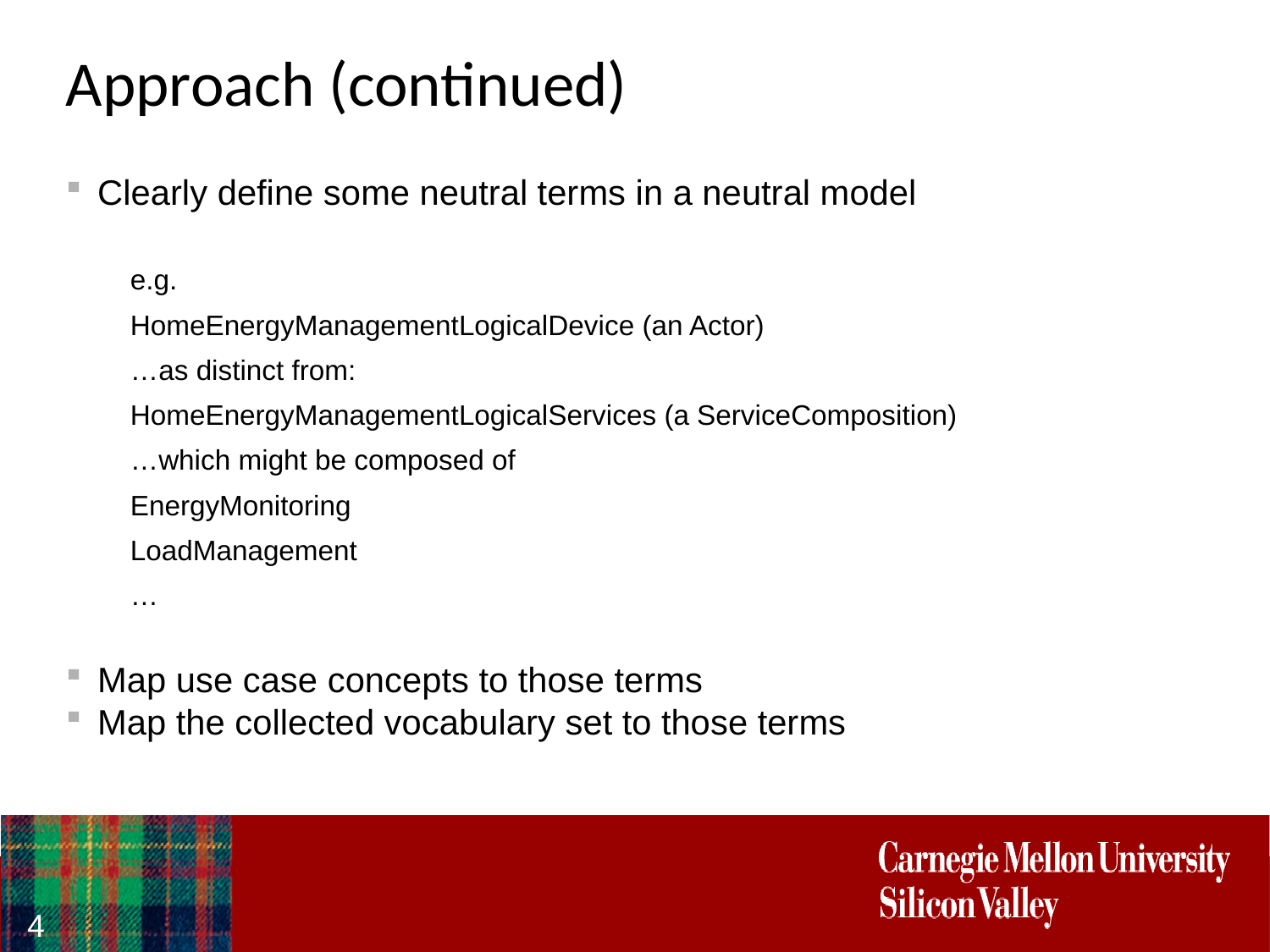

# Approach (continued)
Clearly define some neutral terms in a neutral model

e.g.
HomeEnergyManagementLogicalDevice (an Actor)
…as distinct from:
HomeEnergyManagementLogicalServices (a ServiceComposition)
…which might be composed of
EnergyMonitoring
LoadManagement
…

Map use case concepts to those terms
Map the collected vocabulary set to those terms
4